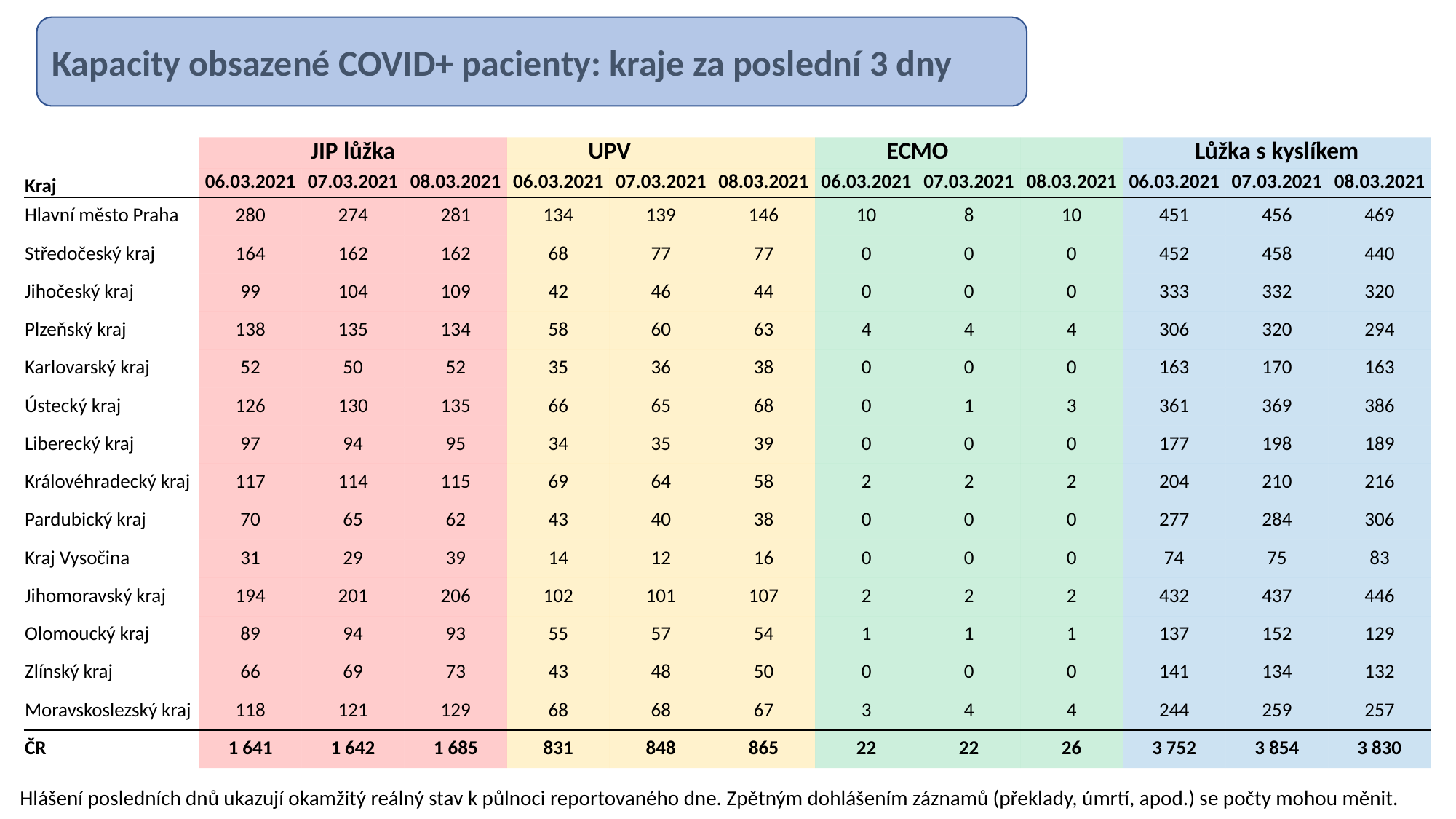

Kapacity obsazené COVID+ pacienty: kraje za poslední 3 dny
|  | JIP lůžka |  |  | UPV |  |  | ECMO |  |  | Lůžka s kyslíkem |  |  |
| --- | --- | --- | --- | --- | --- | --- | --- | --- | --- | --- | --- | --- |
| Kraj | 06.03.2021 | 07.03.2021 | 08.03.2021 | 06.03.2021 | 07.03.2021 | 08.03.2021 | 06.03.2021 | 07.03.2021 | 08.03.2021 | 06.03.2021 | 07.03.2021 | 08.03.2021 |
| Hlavní město Praha | 280 | 274 | 281 | 134 | 139 | 146 | 10 | 8 | 10 | 451 | 456 | 469 |
| Středočeský kraj | 164 | 162 | 162 | 68 | 77 | 77 | 0 | 0 | 0 | 452 | 458 | 440 |
| Jihočeský kraj | 99 | 104 | 109 | 42 | 46 | 44 | 0 | 0 | 0 | 333 | 332 | 320 |
| Plzeňský kraj | 138 | 135 | 134 | 58 | 60 | 63 | 4 | 4 | 4 | 306 | 320 | 294 |
| Karlovarský kraj | 52 | 50 | 52 | 35 | 36 | 38 | 0 | 0 | 0 | 163 | 170 | 163 |
| Ústecký kraj | 126 | 130 | 135 | 66 | 65 | 68 | 0 | 1 | 3 | 361 | 369 | 386 |
| Liberecký kraj | 97 | 94 | 95 | 34 | 35 | 39 | 0 | 0 | 0 | 177 | 198 | 189 |
| Královéhradecký kraj | 117 | 114 | 115 | 69 | 64 | 58 | 2 | 2 | 2 | 204 | 210 | 216 |
| Pardubický kraj | 70 | 65 | 62 | 43 | 40 | 38 | 0 | 0 | 0 | 277 | 284 | 306 |
| Kraj Vysočina | 31 | 29 | 39 | 14 | 12 | 16 | 0 | 0 | 0 | 74 | 75 | 83 |
| Jihomoravský kraj | 194 | 201 | 206 | 102 | 101 | 107 | 2 | 2 | 2 | 432 | 437 | 446 |
| Olomoucký kraj | 89 | 94 | 93 | 55 | 57 | 54 | 1 | 1 | 1 | 137 | 152 | 129 |
| Zlínský kraj | 66 | 69 | 73 | 43 | 48 | 50 | 0 | 0 | 0 | 141 | 134 | 132 |
| Moravskoslezský kraj | 118 | 121 | 129 | 68 | 68 | 67 | 3 | 4 | 4 | 244 | 259 | 257 |
| ČR | 1 641 | 1 642 | 1 685 | 831 | 848 | 865 | 22 | 22 | 26 | 3 752 | 3 854 | 3 830 |
Hlášení posledních dnů ukazují okamžitý reálný stav k půlnoci reportovaného dne. Zpětným dohlášením záznamů (překlady, úmrtí, apod.) se počty mohou měnit.